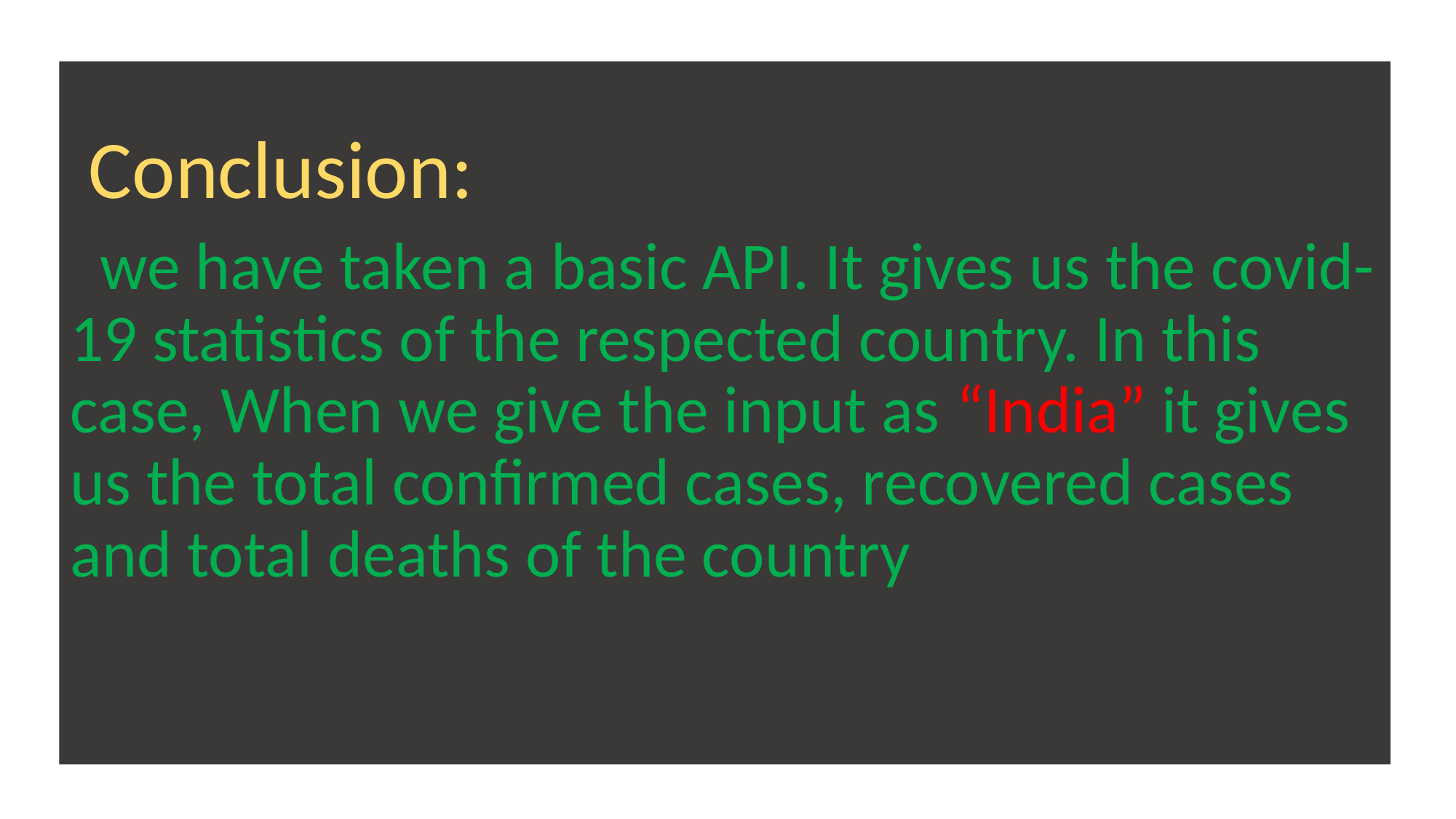

#

 Conclusion:
  we have taken a basic API. It gives us the covid-19 statistics of the respected country. In this case, When we give the input as “India” it gives us the total confirmed cases, recovered cases and total deaths of the country